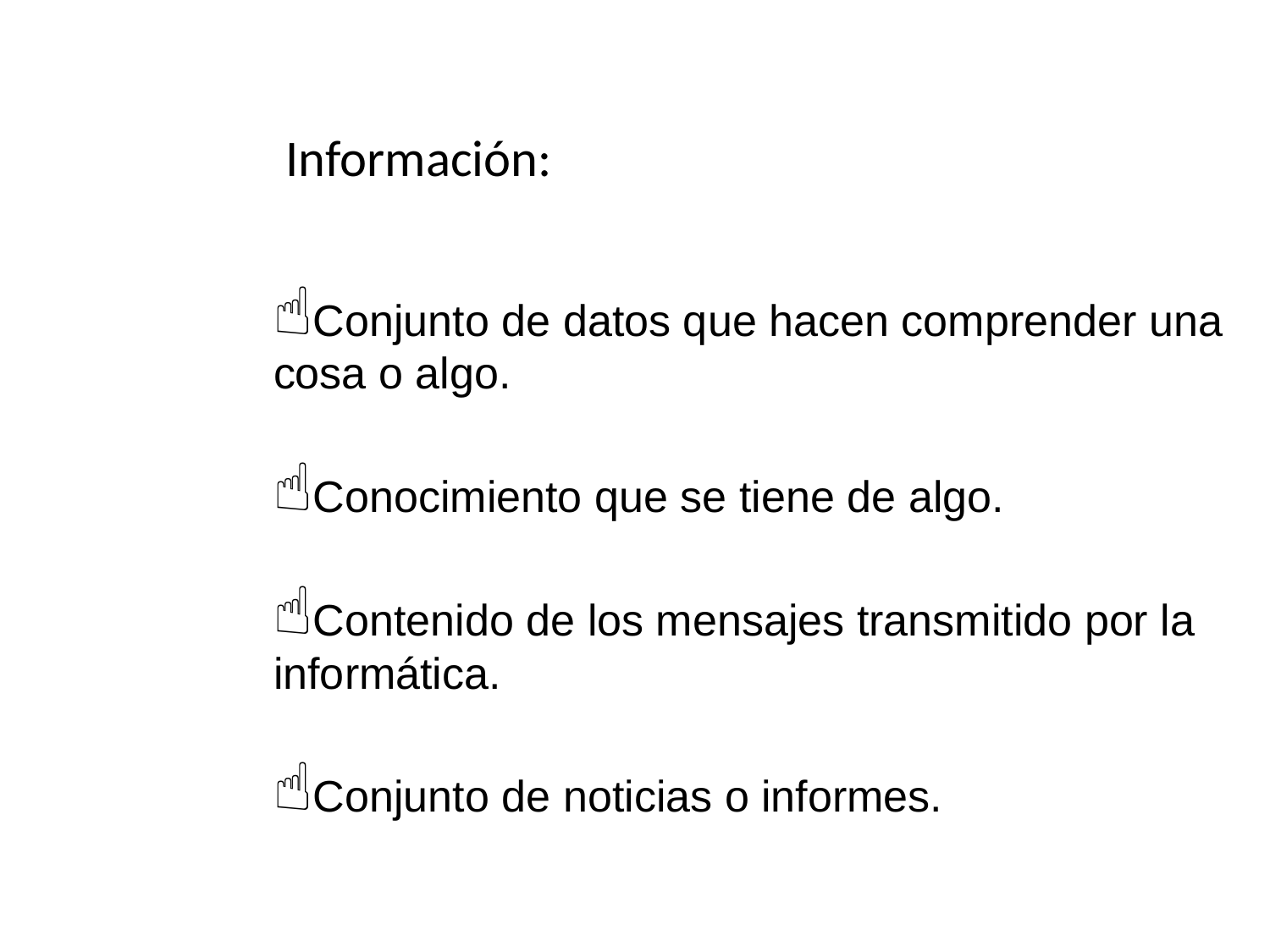

Información:
Conjunto de datos que hacen comprender una cosa o algo.

Conocimiento que se tiene de algo.

Contenido de los mensajes transmitido por la informática.

Conjunto de noticias o informes.